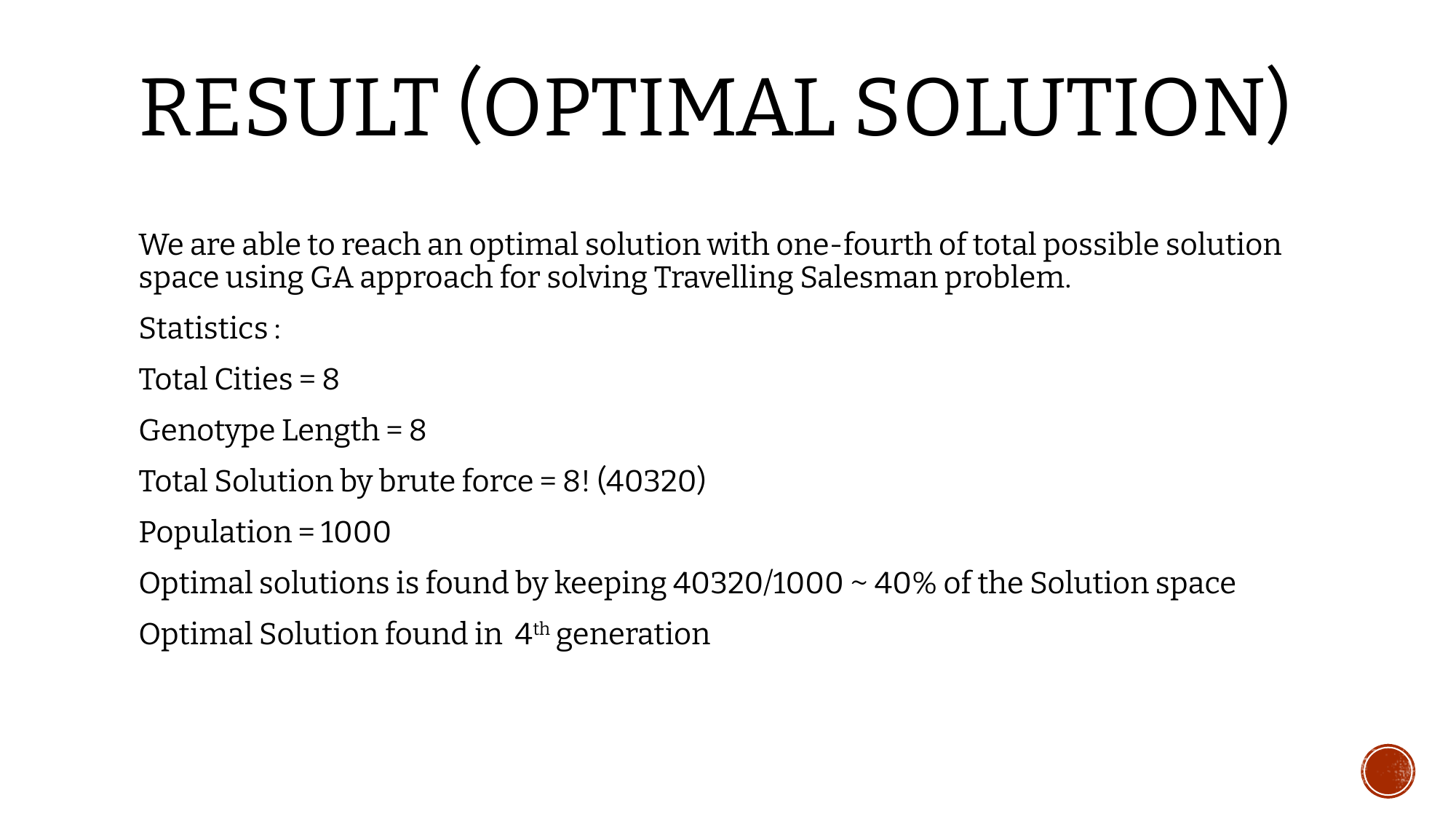

# RESULT (Optimal Solution)

We are able to reach an optimal solution with one-fourth of total possible solution space using GA approach for solving Travelling Salesman problem.
Statistics :
Total Cities = 8
Genotype Length = 8
Total Solution by brute force = 8! (40320)
Population = 1000
Optimal solutions is found by keeping 40320/1000 ~ 40% of the Solution space
Optimal Solution found in  4th generation